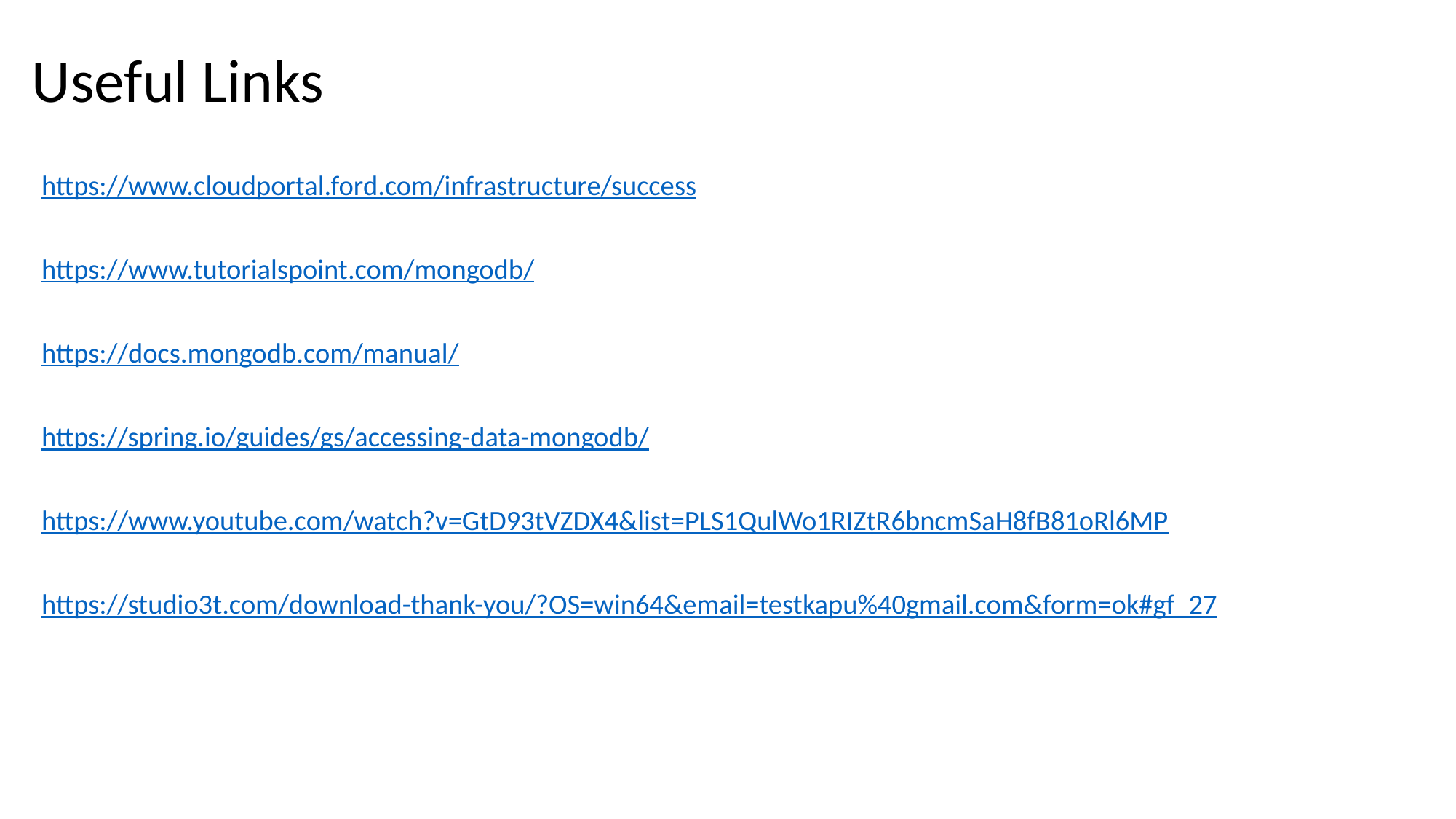

# Useful Links
https://www.cloudportal.ford.com/infrastructure/success

https://www.tutorialspoint.com/mongodb/

https://docs.mongodb.com/manual/

https://spring.io/guides/gs/accessing-data-mongodb/

https://www.youtube.com/watch?v=GtD93tVZDX4&list=PLS1QulWo1RIZtR6bncmSaH8fB81oRl6MP

https://studio3t.com/download-thank-you/?OS=win64&email=testkapu%40gmail.com&form=ok#gf_27